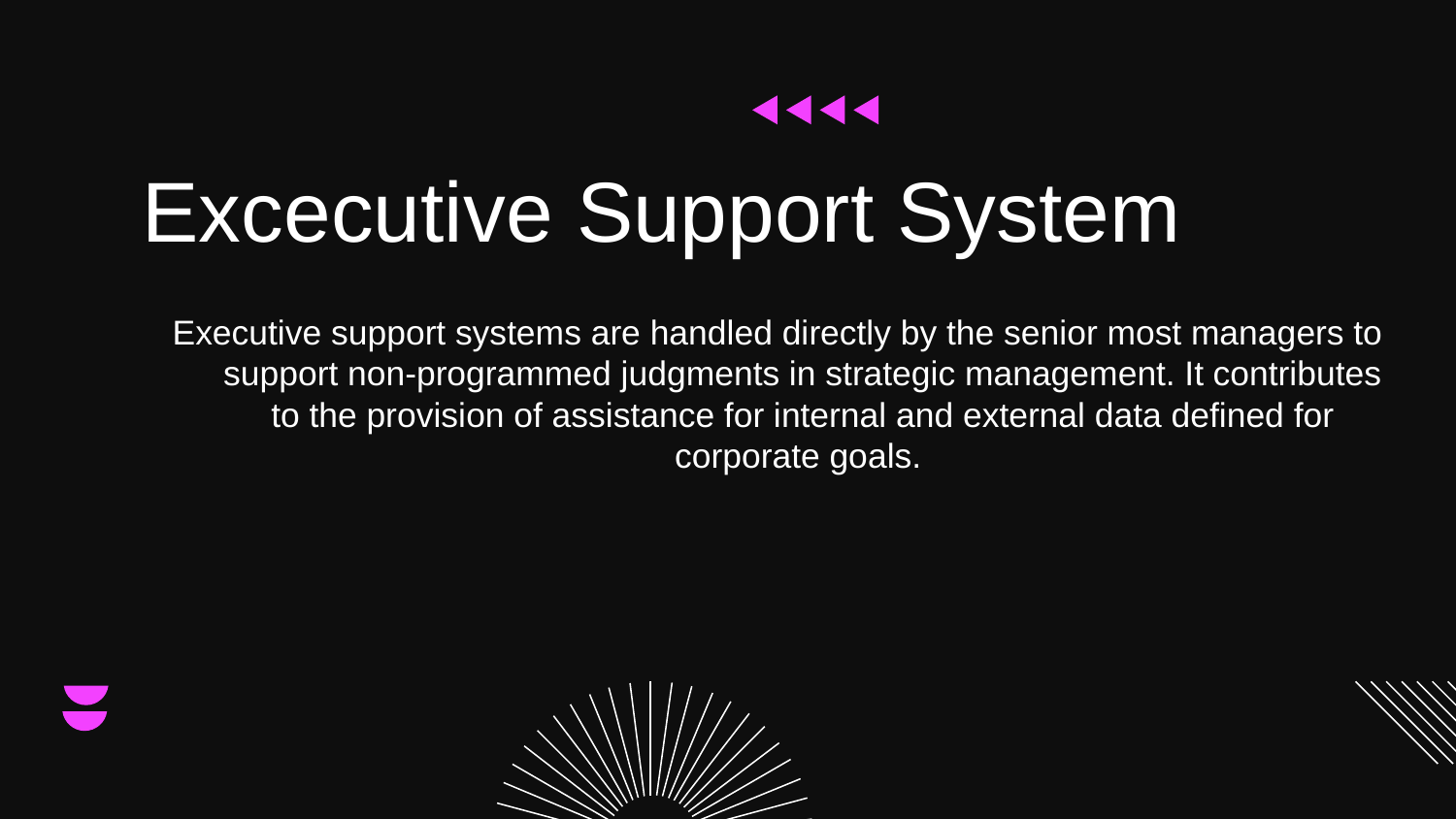

# Excecutive Support System
Executive support systems are handled directly by the senior most managers to support non-programmed judgments in strategic management. It contributes to the provision of assistance for internal and external data defined for corporate goals.